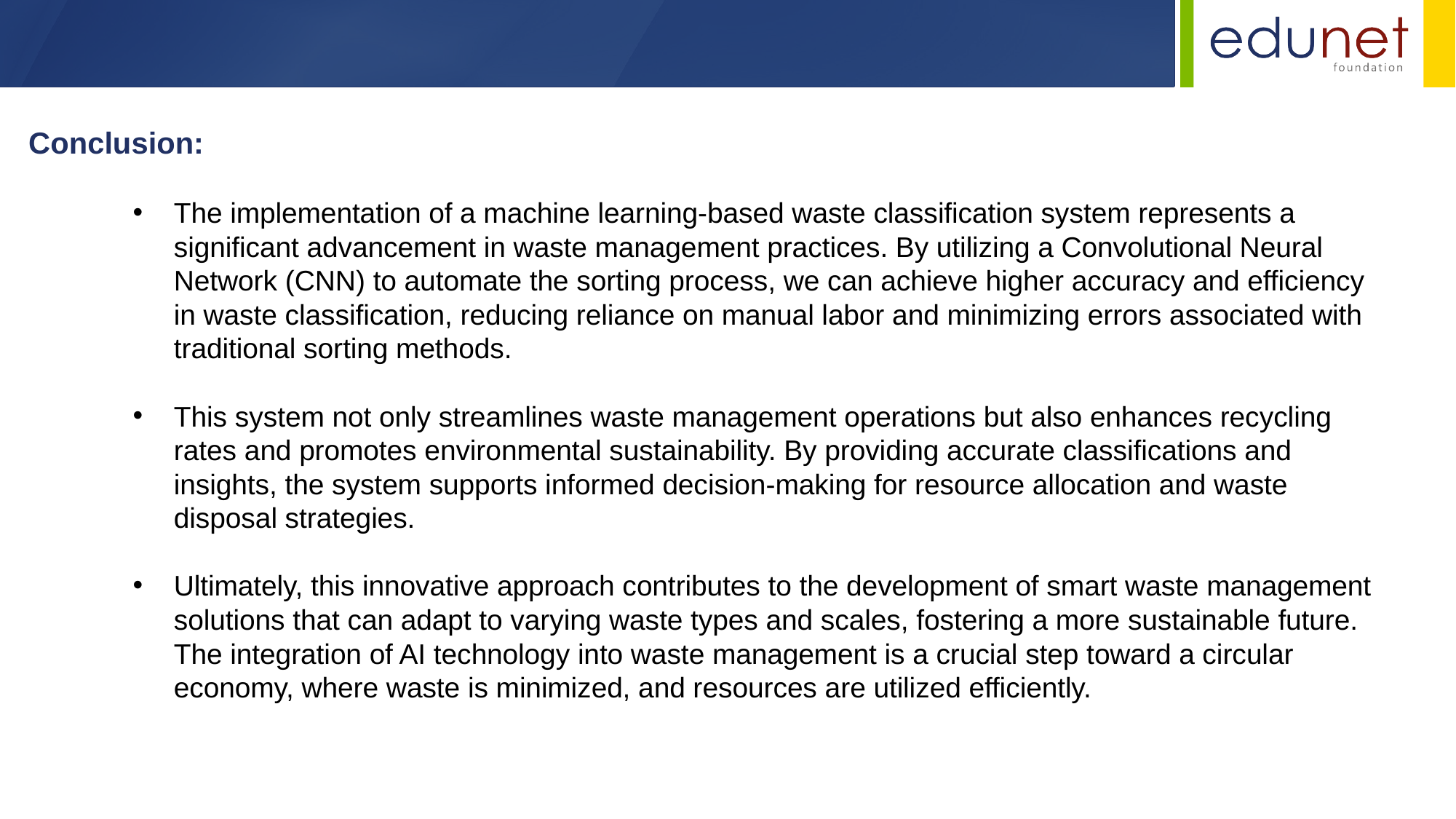

Conclusion:
The implementation of a machine learning-based waste classification system represents a significant advancement in waste management practices. By utilizing a Convolutional Neural Network (CNN) to automate the sorting process, we can achieve higher accuracy and efficiency in waste classification, reducing reliance on manual labor and minimizing errors associated with traditional sorting methods.

This system not only streamlines waste management operations but also enhances recycling rates and promotes environmental sustainability. By providing accurate classifications and insights, the system supports informed decision-making for resource allocation and waste disposal strategies.

Ultimately, this innovative approach contributes to the development of smart waste management solutions that can adapt to varying waste types and scales, fostering a more sustainable future. The integration of AI technology into waste management is a crucial step toward a circular economy, where waste is minimized, and resources are utilized efficiently.